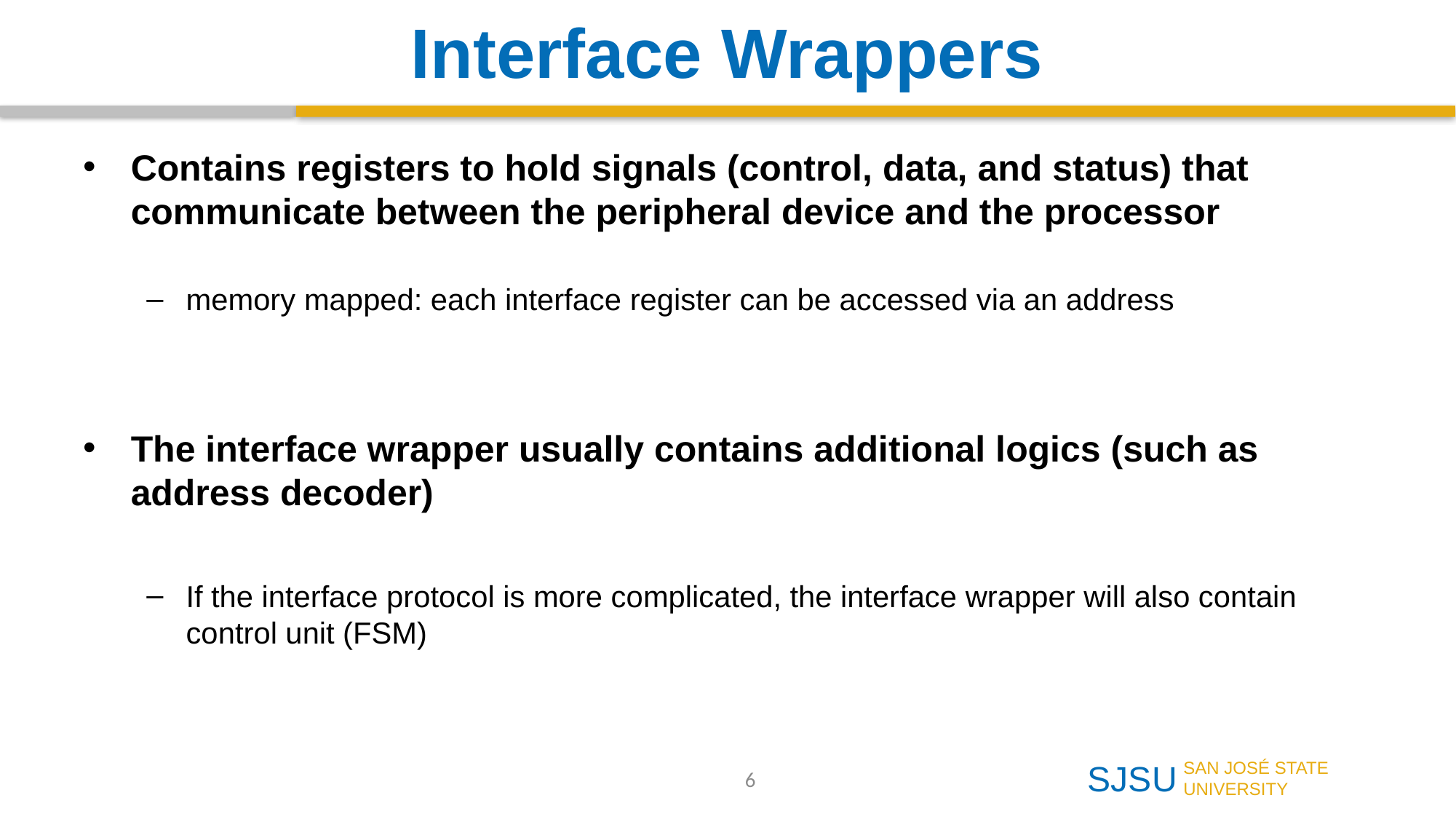

# Interface Wrappers
Contains registers to hold signals (control, data, and status) that communicate between the peripheral device and the processor

memory mapped: each interface register can be accessed via an address

The interface wrapper usually contains additional logics (such as address decoder)

If the interface protocol is more complicated, the interface wrapper will also contain control unit (FSM)
6